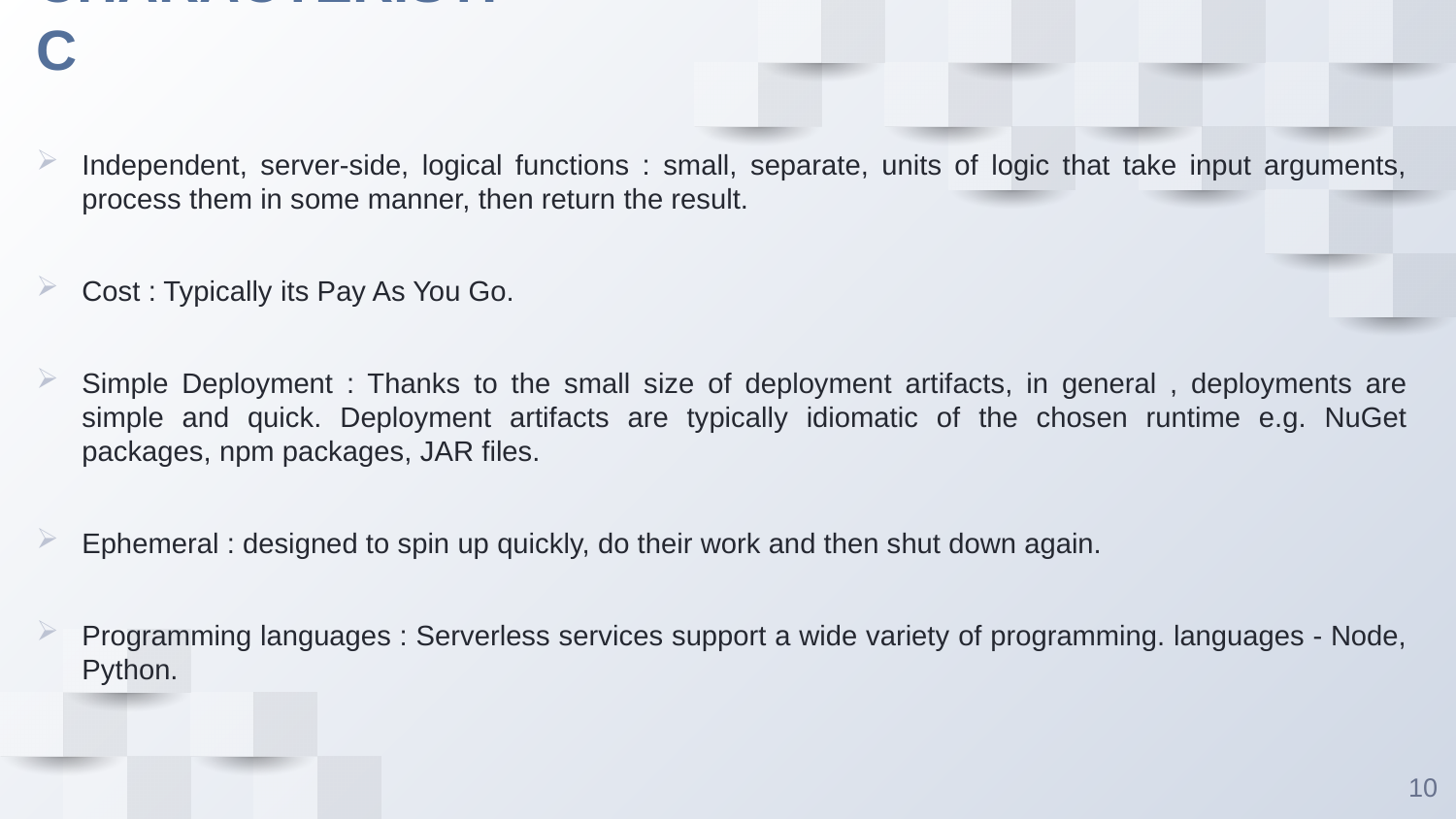

# CHARACTERISTIC
Independent, server-side, logical functions : small, separate, units of logic that take input arguments, process them in some manner, then return the result.

Cost : Typically its Pay As You Go.

Simple Deployment : Thanks to the small size of deployment artifacts, in general , deployments are simple and quick. Deployment artifacts are typically idiomatic of the chosen runtime e.g. NuGet packages, npm packages, JAR files.

Ephemeral : designed to spin up quickly, do their work and then shut down again.

Programming languages : Serverless services support a wide variety of programming. languages - Node, Python.

10